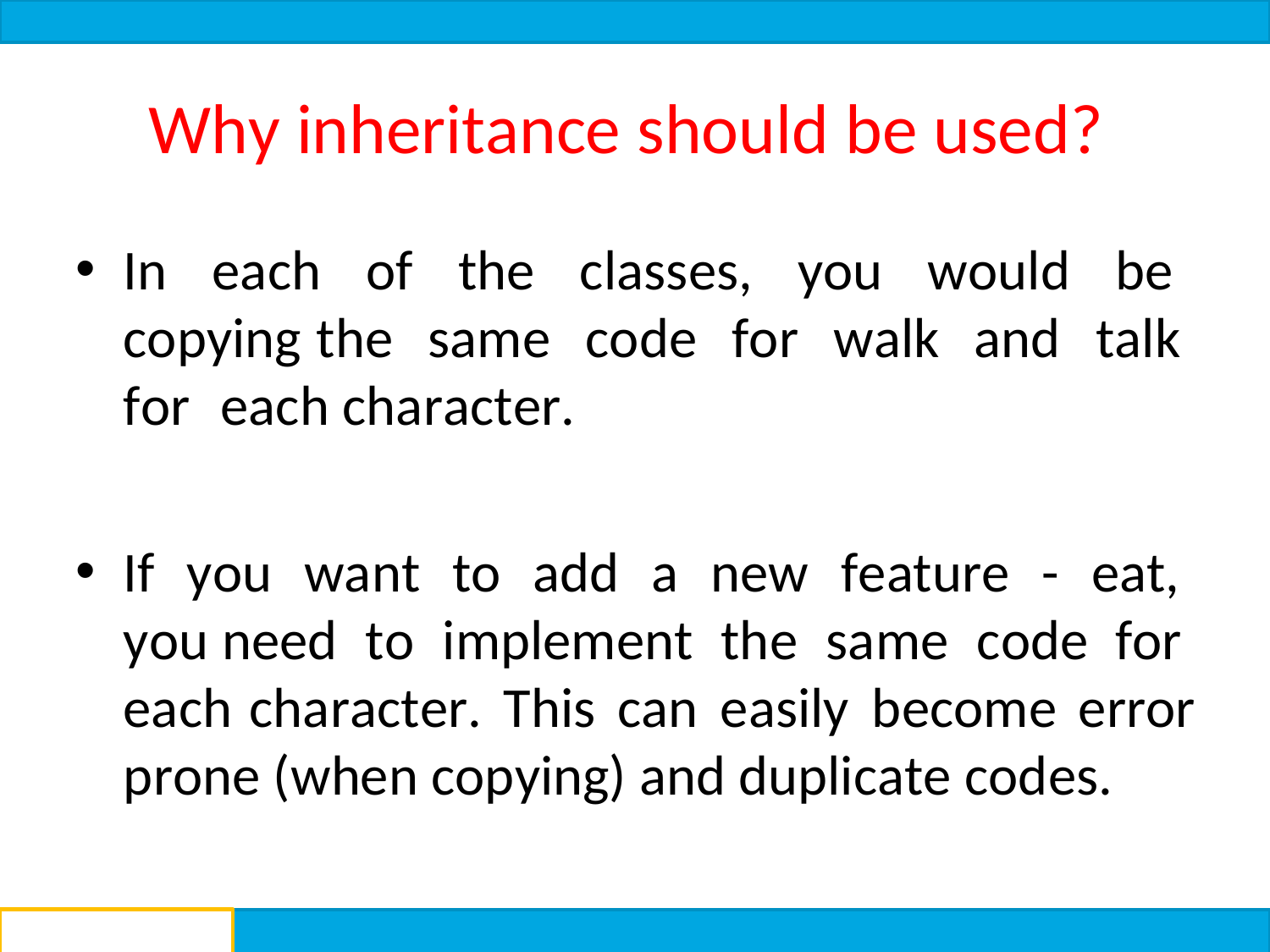

# Why inheritance should be used?
In  each  of  the  classes,  you  would  be  copying the  same  code  for  walk  and  talk  for  each character.

If  you  want  to  add  a  new  feature  -  eat,  you need  to  implement  the  same  code  for  each character. This can easily become error prone (when copying) and duplicate codes.